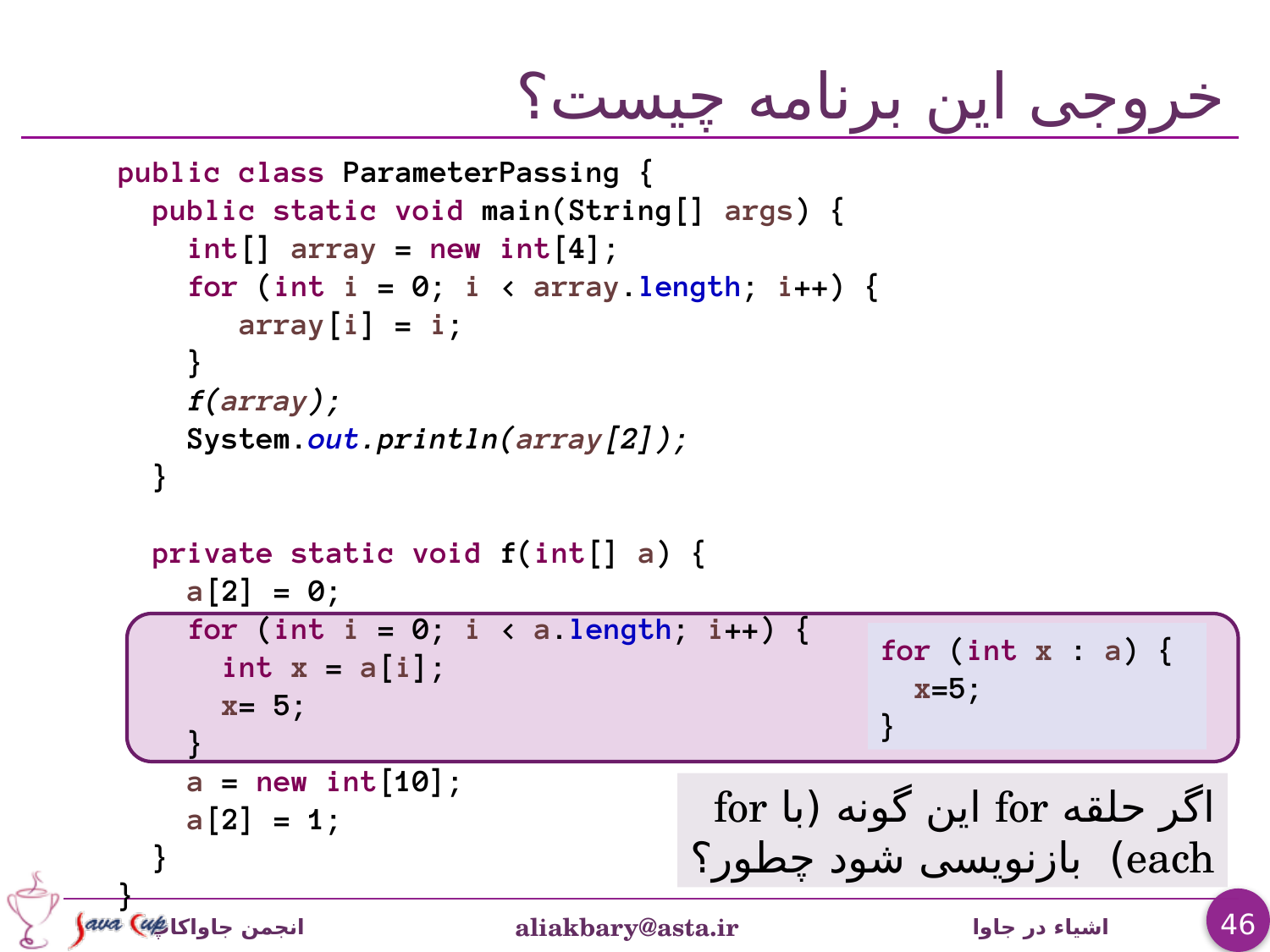

# خروجی این برنامه چیست؟

public class ParameterPassing {
  public static void main(String[] args) {
    int[] array = new int[4];
    for (int i = 0; i < array.length; i++) {
       array[i] = i;
    }
    f(array);
    System.out.println(array[2]);
  }

  private static void f(int[] a) {
    a[2] = 0;
    for (int i = 0; i < a.length; i++) {
      int x = a[i];
      x= 5;
    }
    a = new int[10];
    a[2] = 1;
  }
}

for (int x : a) {
  x=5;
}
اگر حلقه for این گونه (با for each)  بازنویسی شود چطور؟